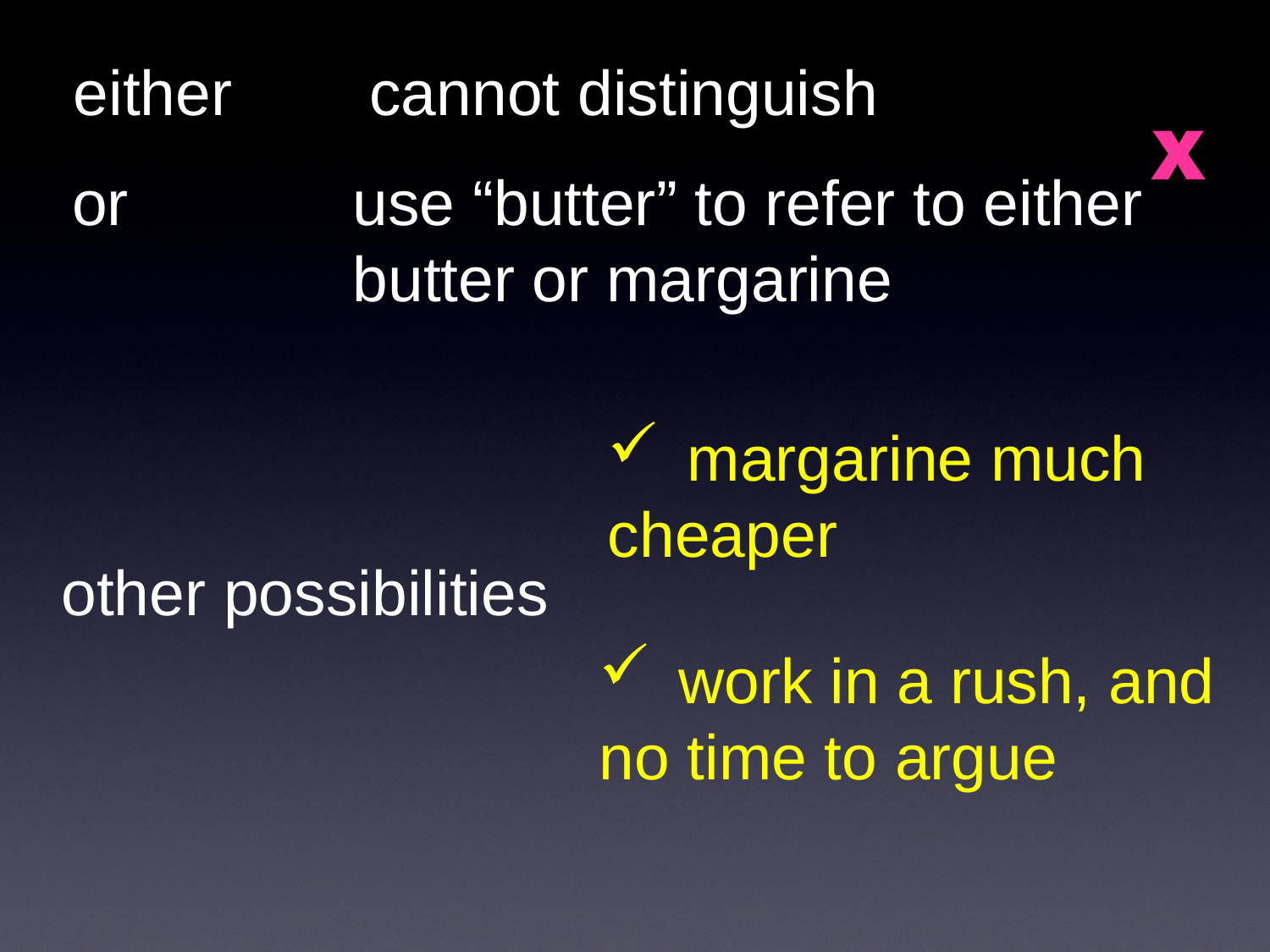

either
cannot distinguish
X
or
use “butter” to refer to either
butter or margarine
margarine much
cheaper
other possibilities
work in a rush, and
no time to argue